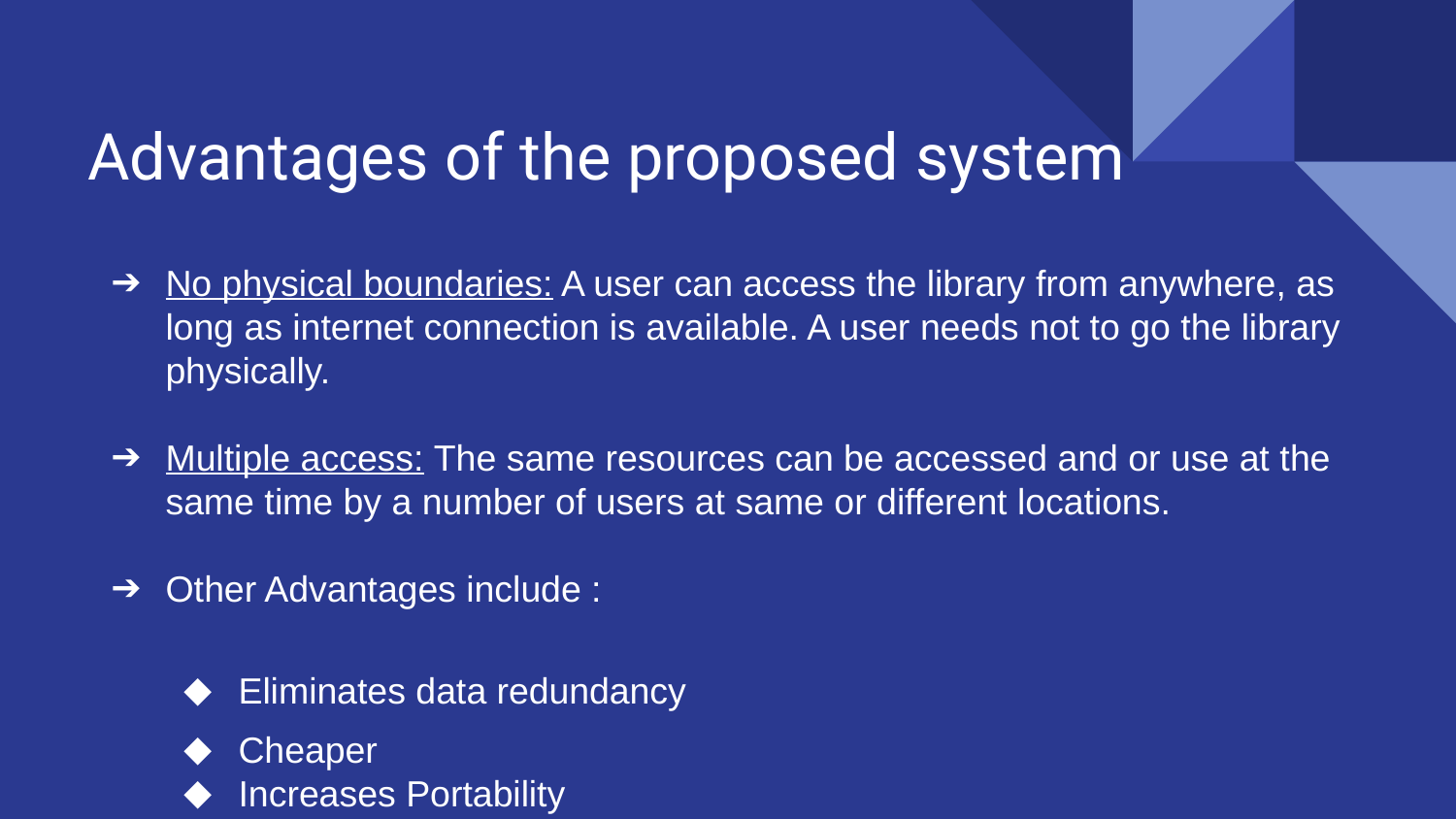

# Advantages of the proposed system

No physical boundaries: A user can access the library from anywhere, as long as internet connection is available. A user needs not to go the library physically.

Multiple access: The same resources can be accessed and or use at the same time by a number of users at same or different locations.

Other Advantages include :

Eliminates data redundancy
Cheaper
Increases Portability